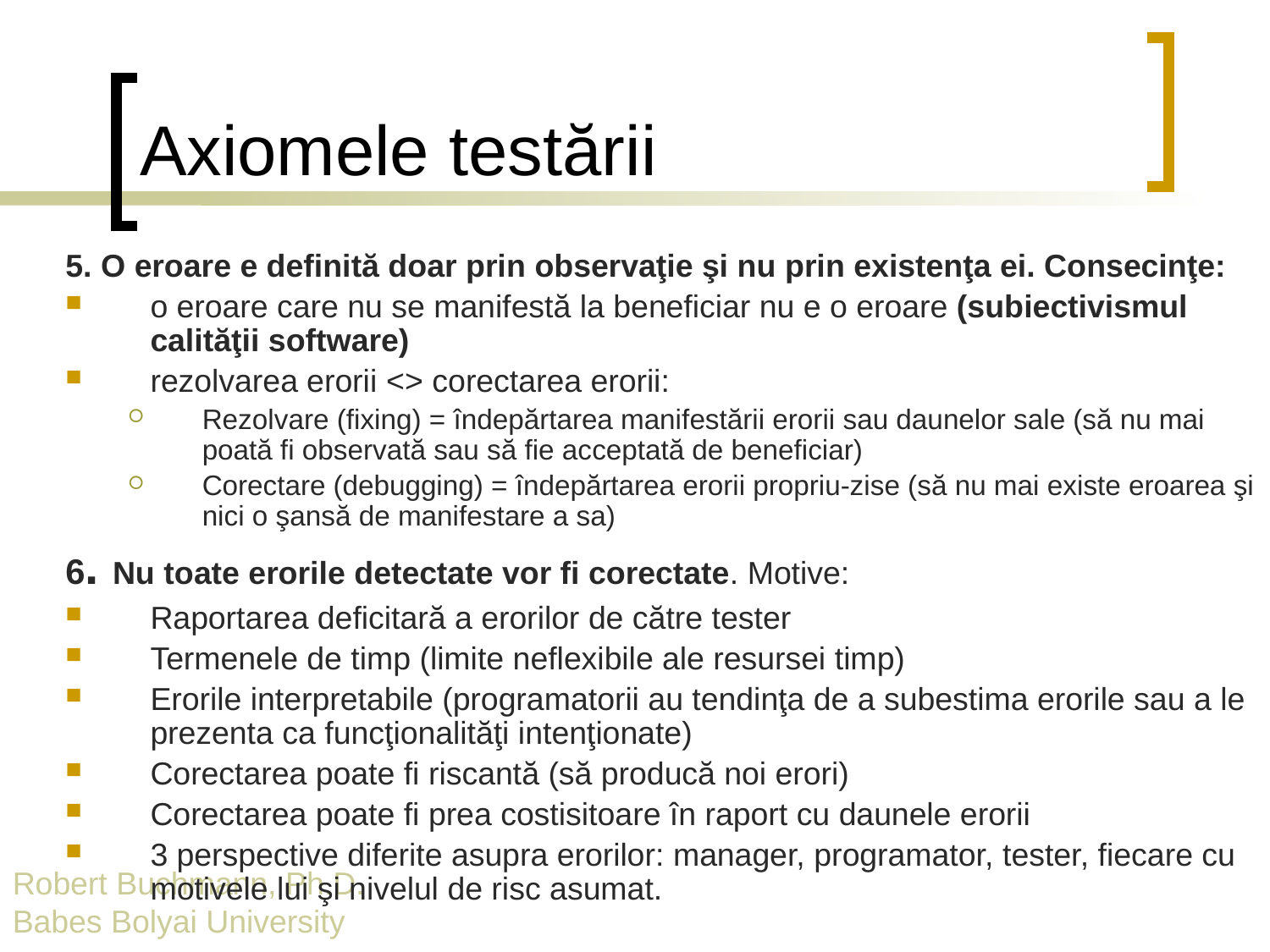

# Axiomele testării
5. O eroare e definită doar prin observaţie şi nu prin existenţa ei. Consecinţe:
o eroare care nu se manifestă la beneficiar nu e o eroare (subiectivismul calităţii software)
rezolvarea erorii <> corectarea erorii:
Rezolvare (fixing) = îndepărtarea manifestării erorii sau daunelor sale (să nu mai poată fi observată sau să fie acceptată de beneficiar)
Corectare (debugging) = îndepărtarea erorii propriu-zise (să nu mai existe eroarea şi nici o şansă de manifestare a sa)
6. Nu toate erorile detectate vor fi corectate. Motive:
Raportarea deficitară a erorilor de către tester
Termenele de timp (limite neflexibile ale resursei timp)
Erorile interpretabile (programatorii au tendinţa de a subestima erorile sau a le prezenta ca funcţionalităţi intenţionate)
Corectarea poate fi riscantă (să producă noi erori)
Corectarea poate fi prea costisitoare în raport cu daunele erorii
3 perspective diferite asupra erorilor: manager, programator, tester, fiecare cu motivele lui şi nivelul de risc asumat.